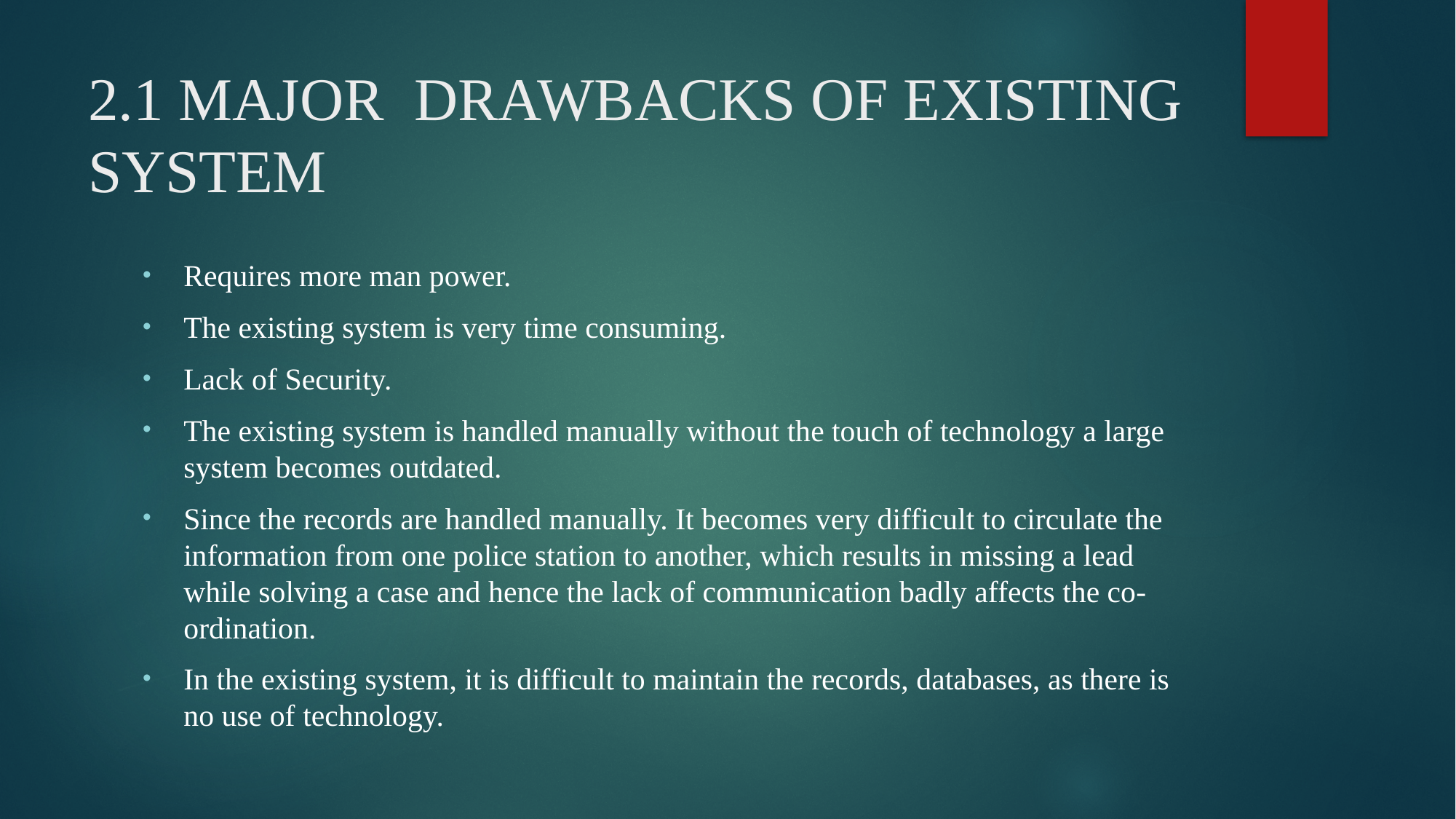

# 2.1 MAJOR  DRAWBACKS OF EXISTING SYSTEM
Requires more man power.
The existing system is very time consuming.
Lack of Security.
The existing system is handled manually without the touch of technology a large system becomes outdated.
Since the records are handled manually. It becomes very difficult to circulate the information from one police station to another, which results in missing a lead while solving a case and hence the lack of communication badly affects the co-ordination.
In the existing system, it is difficult to maintain the records, databases, as there is no use of technology.